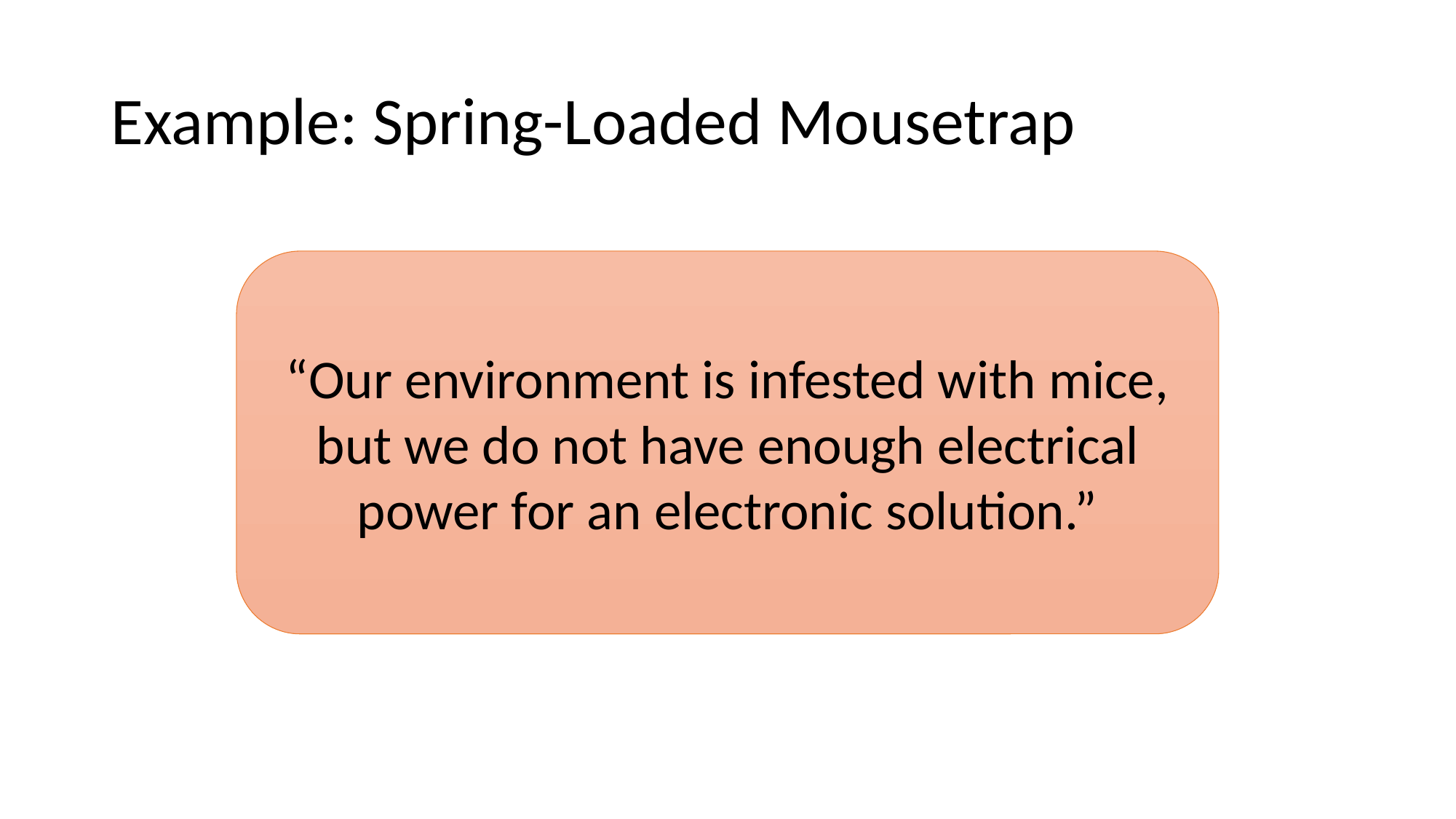

# Example: Spring-Loaded Mousetrap
“Our environment is infested with mice, but we do not have enough electrical power for an electronic solution.”